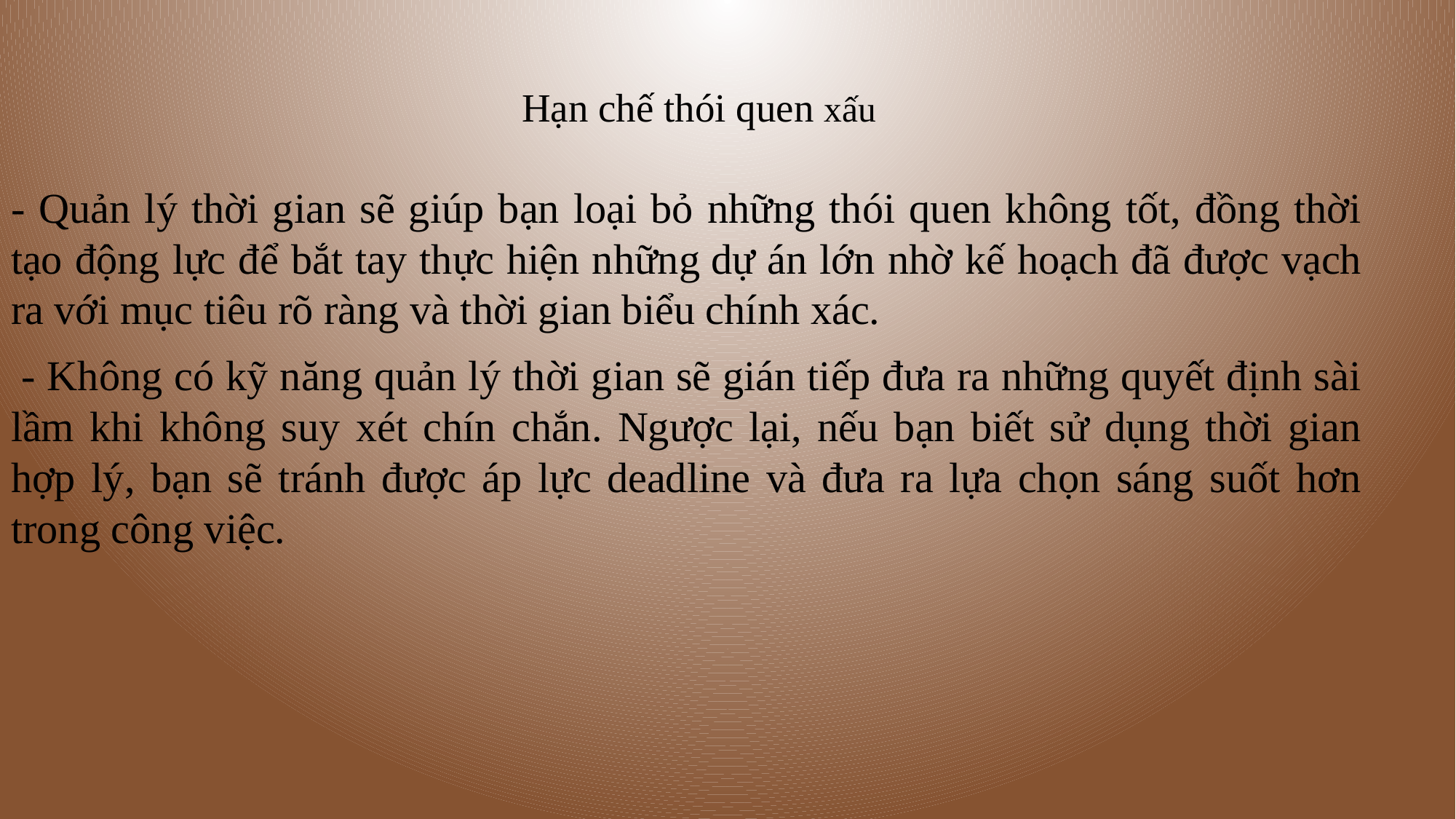

# Hạn chế thói quen xấu
- Quản lý thời gian sẽ giúp bạn loại bỏ những thói quen không tốt, đồng thời tạo động lực để bắt tay thực hiện những dự án lớn nhờ kế hoạch đã được vạch ra với mục tiêu rõ ràng và thời gian biểu chính xác.
 - Không có kỹ năng quản lý thời gian sẽ gián tiếp đưa ra những quyết định sài lầm khi không suy xét chín chắn. Ngược lại, nếu bạn biết sử dụng thời gian hợp lý, bạn sẽ tránh được áp lực deadline và đưa ra lựa chọn sáng suốt hơn trong công việc.